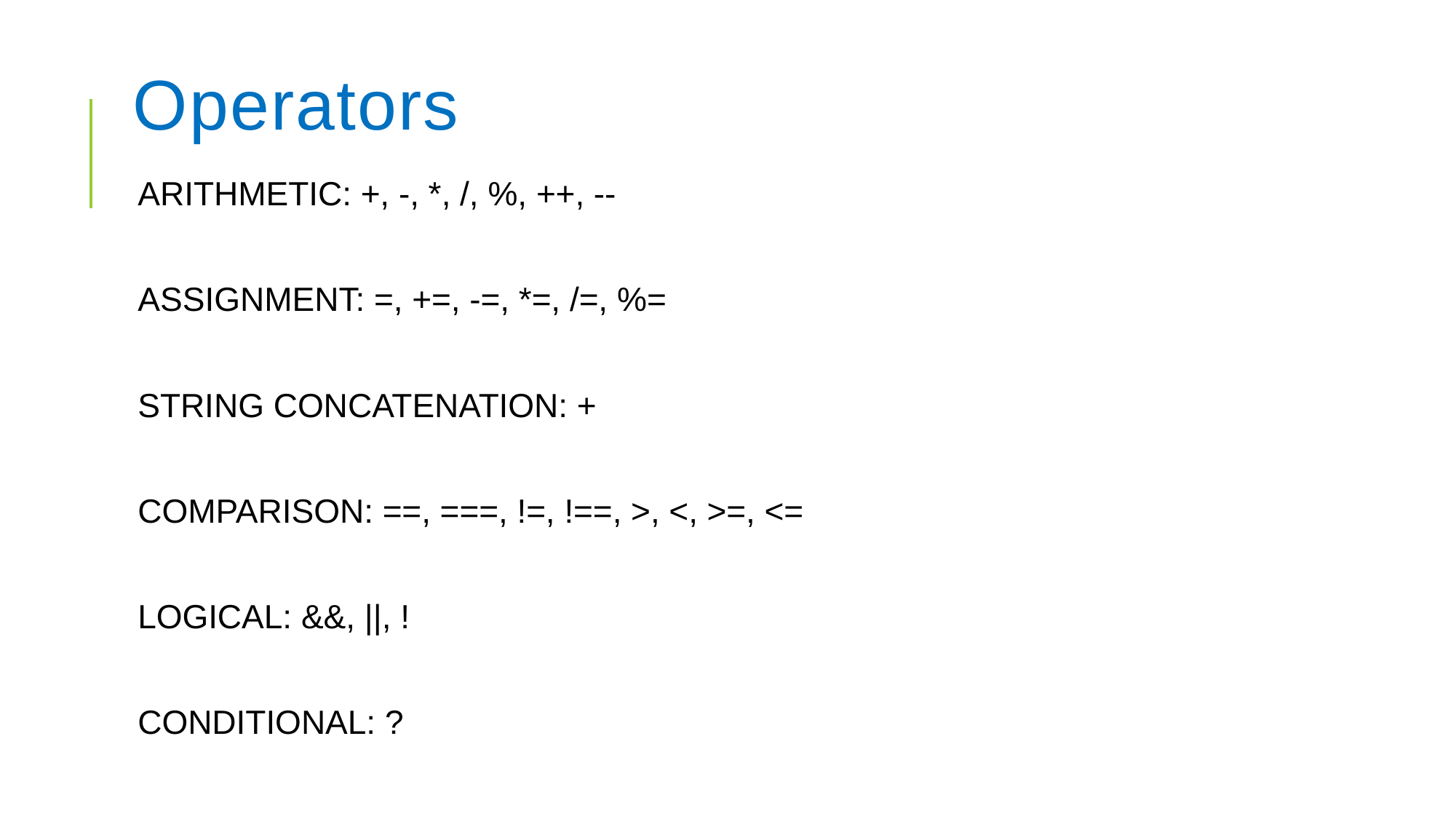

# Operators
ARITHMETIC: +, -, *, /, %, ++, --

ASSIGNMENT: =, +=, -=, *=, /=, %=

STRING CONCATENATION: +

COMPARISON: ==, ===, !=, !==, >, <, >=, <=

LOGICAL: &&, ||, !

CONDITIONAL: ?